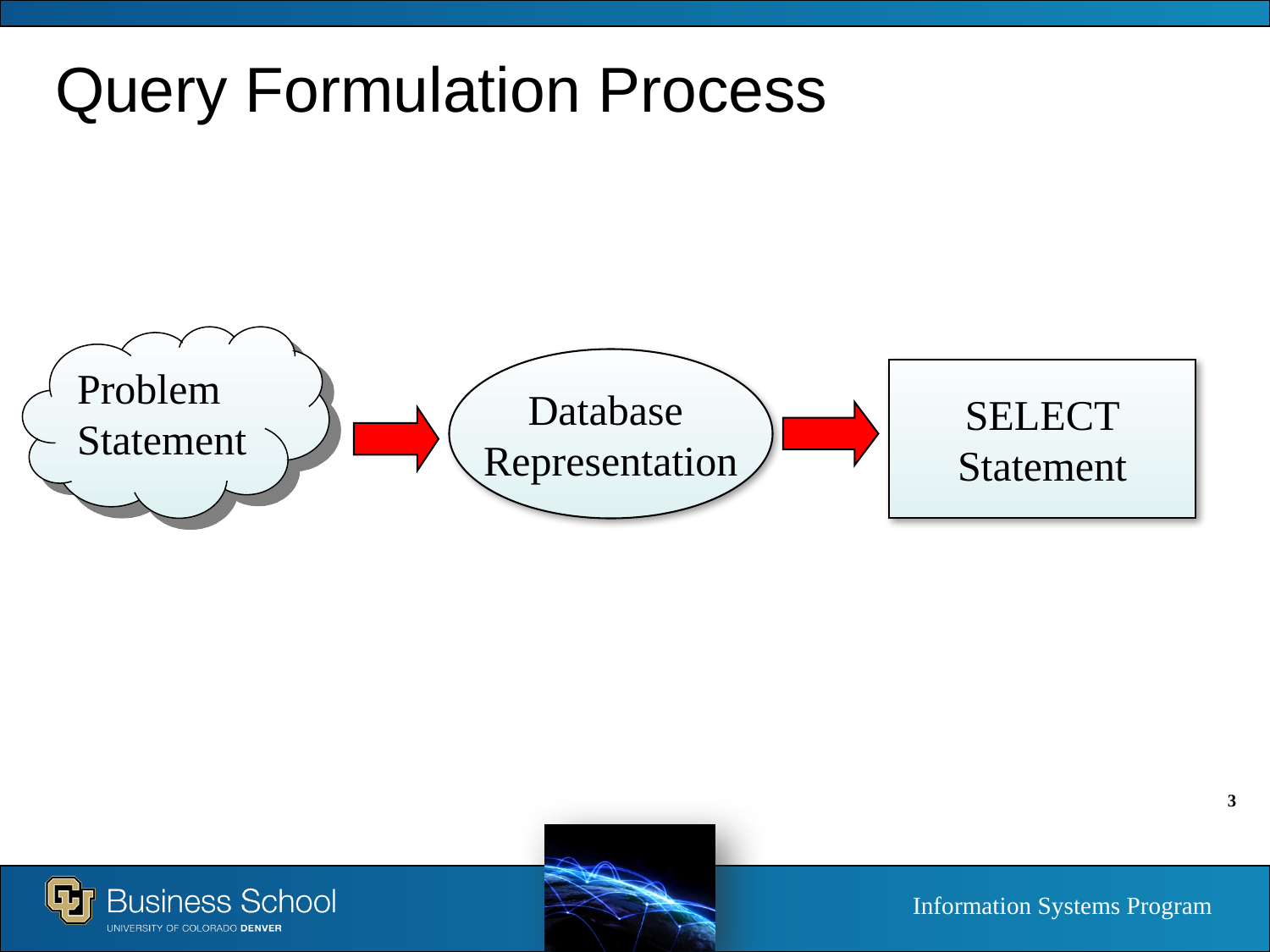

# Query Formulation Process
Problem Statement
Database
Representation
SELECT
Statement